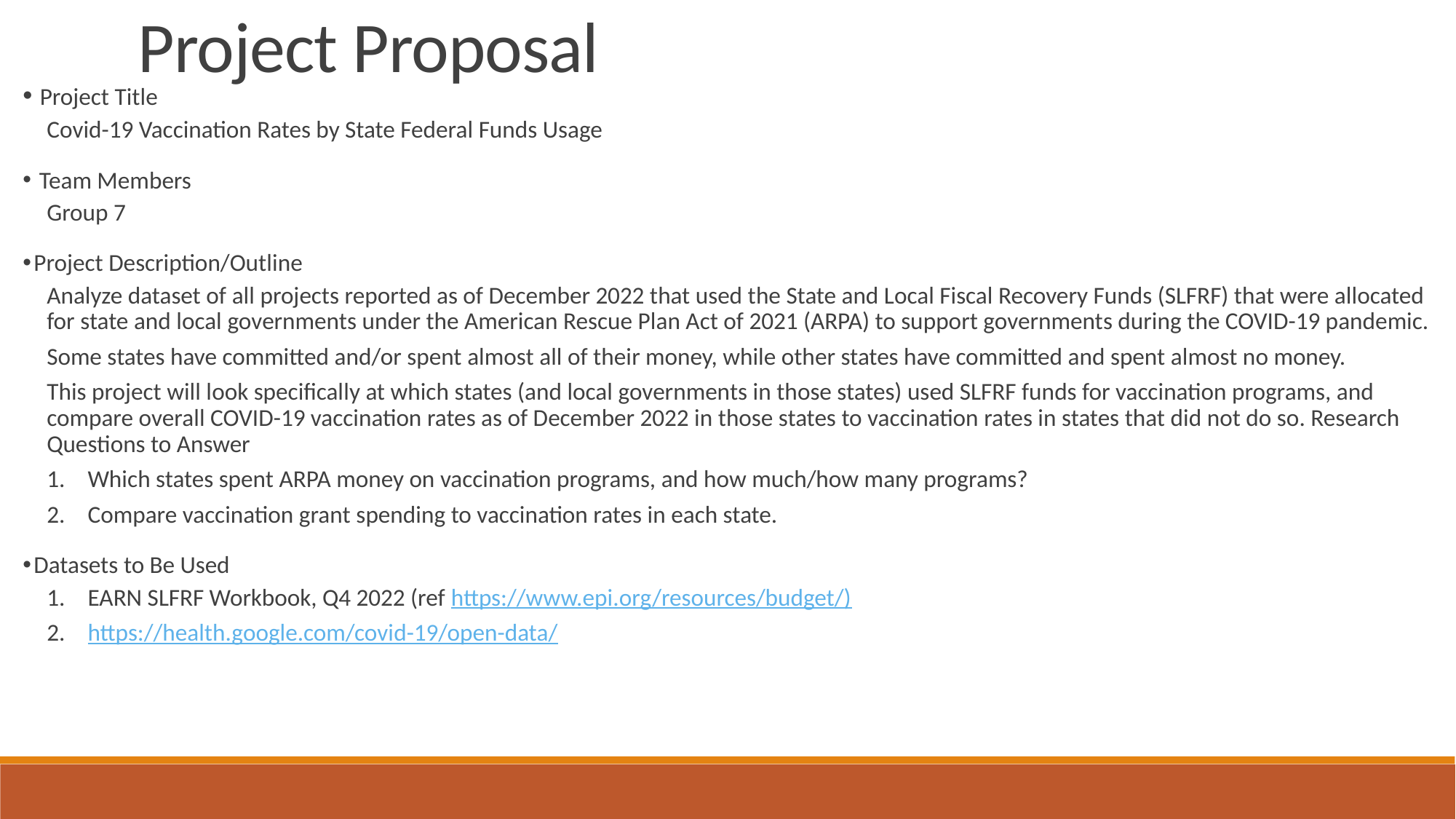

Project Proposal
 Project Title
Covid-19 Vaccination Rates by State Federal Funds Usage
 Team Members
Group 7
Project Description/Outline
Analyze dataset of all projects reported as of December 2022 that used the State and Local Fiscal Recovery Funds (SLFRF) that were allocated for state and local governments under the American Rescue Plan Act of 2021 (ARPA) to support governments during the COVID-19 pandemic.
Some states have committed and/or spent almost all of their money, while other states have committed and spent almost no money.
This project will look specifically at which states (and local governments in those states) used SLFRF funds for vaccination programs, and compare overall COVID-19 vaccination rates as of December 2022 in those states to vaccination rates in states that did not do so. Research Questions to Answer
Which states spent ARPA money on vaccination programs, and how much/how many programs?
Compare vaccination grant spending to vaccination rates in each state.
Datasets to Be Used
EARN SLFRF Workbook, Q4 2022 (ref https://www.epi.org/resources/budget/)
https://health.google.com/covid-19/open-data/